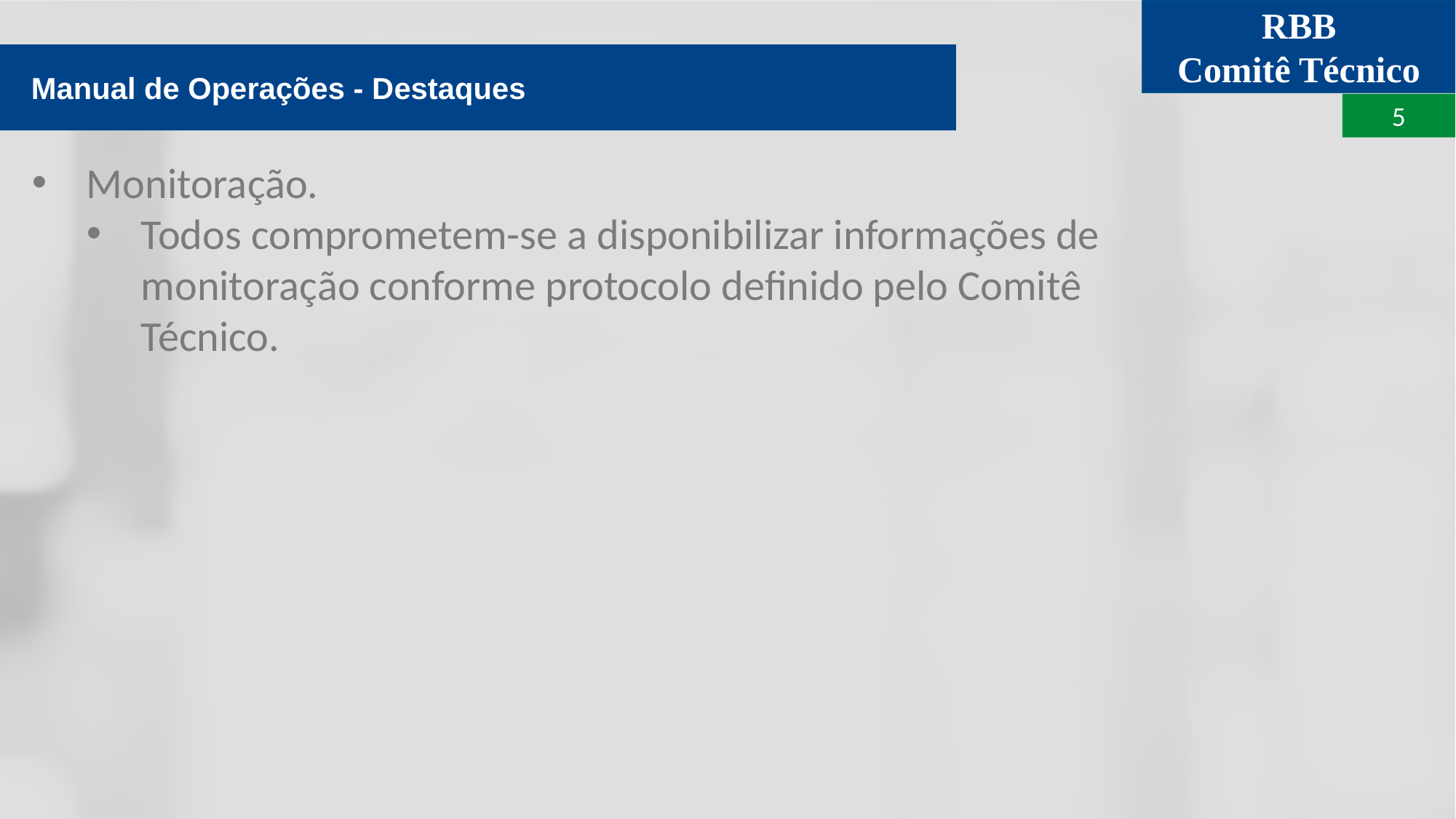

Manual de Operações - Destaques
Monitoração.
Todos comprometem-se a disponibilizar informações de monitoração conforme protocolo definido pelo Comitê Técnico.